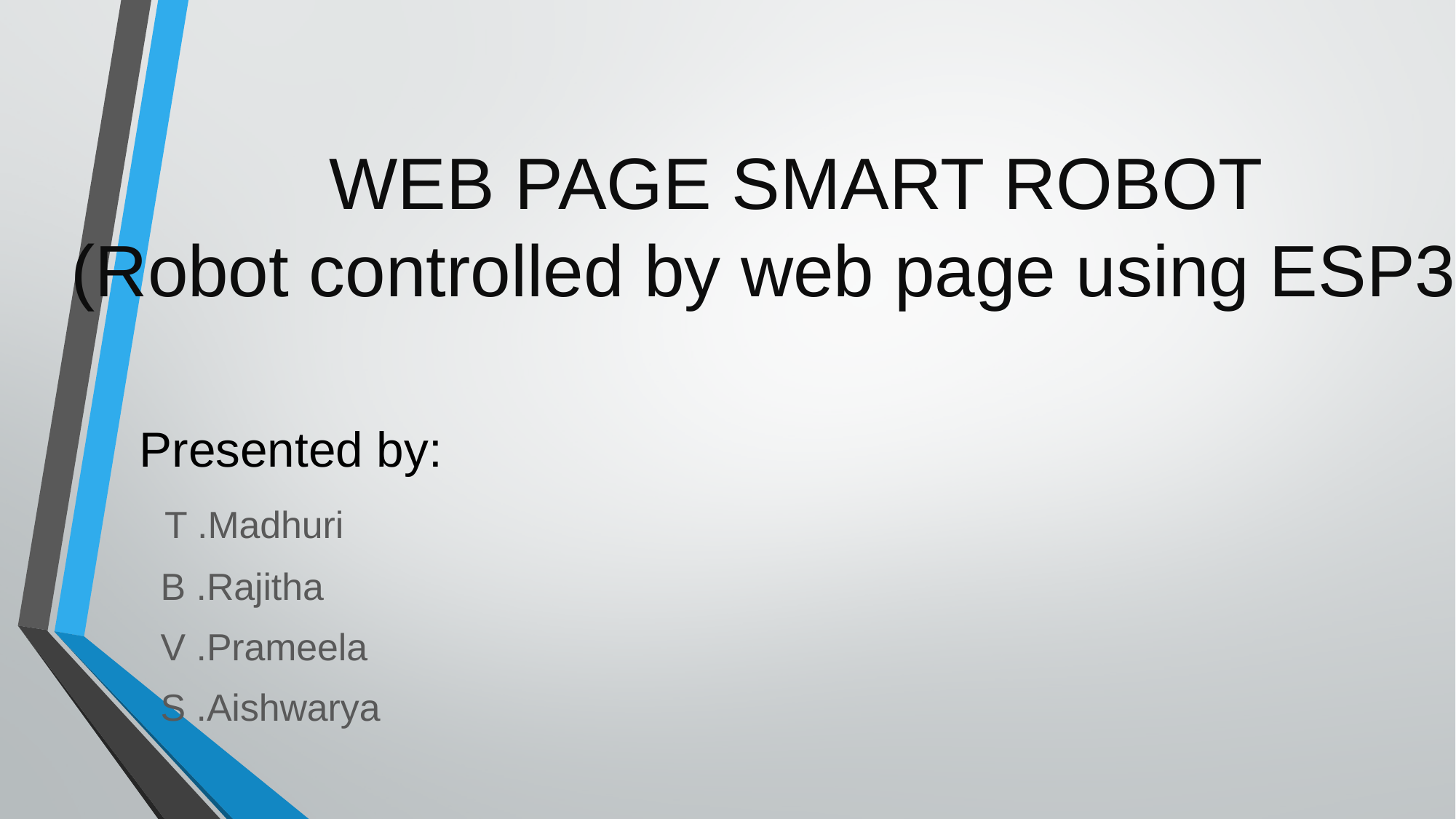

# WEB PAGE SMART ROBOT (Robot controlled by web page using ESP32)
Presented by:
  T .Madhuri
  B .Rajitha
  V .Prameela
  S .Aishwarya